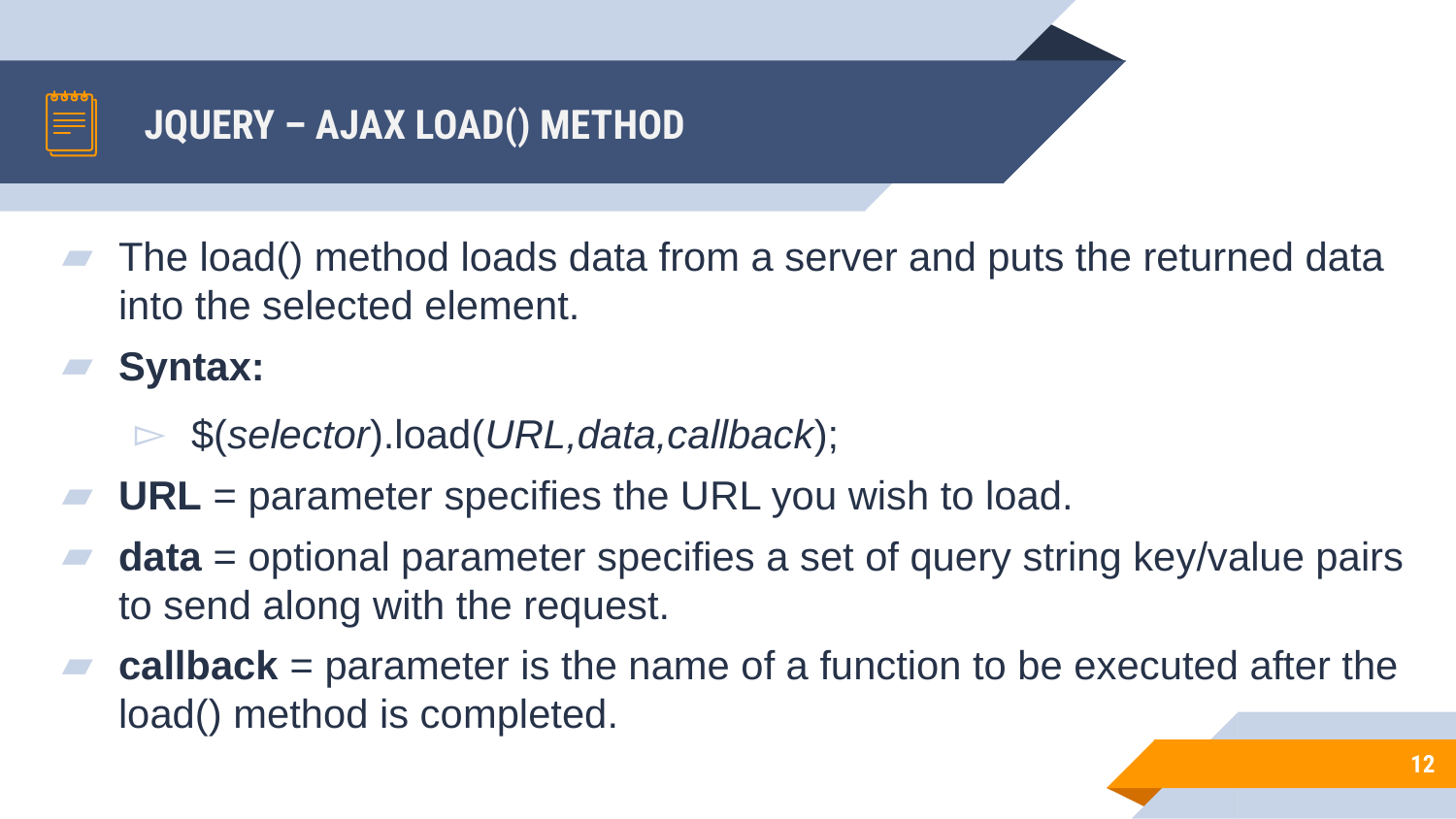

# JQUERY – AJAX LOAD() METHOD

The load() method loads data from a server and puts the returned data into the selected element.
Syntax:
$(selector).load(URL,data,callback);
URL = parameter specifies the URL you wish to load.
data = optional parameter specifies a set of query string key/value pairs to send along with the request.
callback = parameter is the name of a function to be executed after the load() method is completed.
12